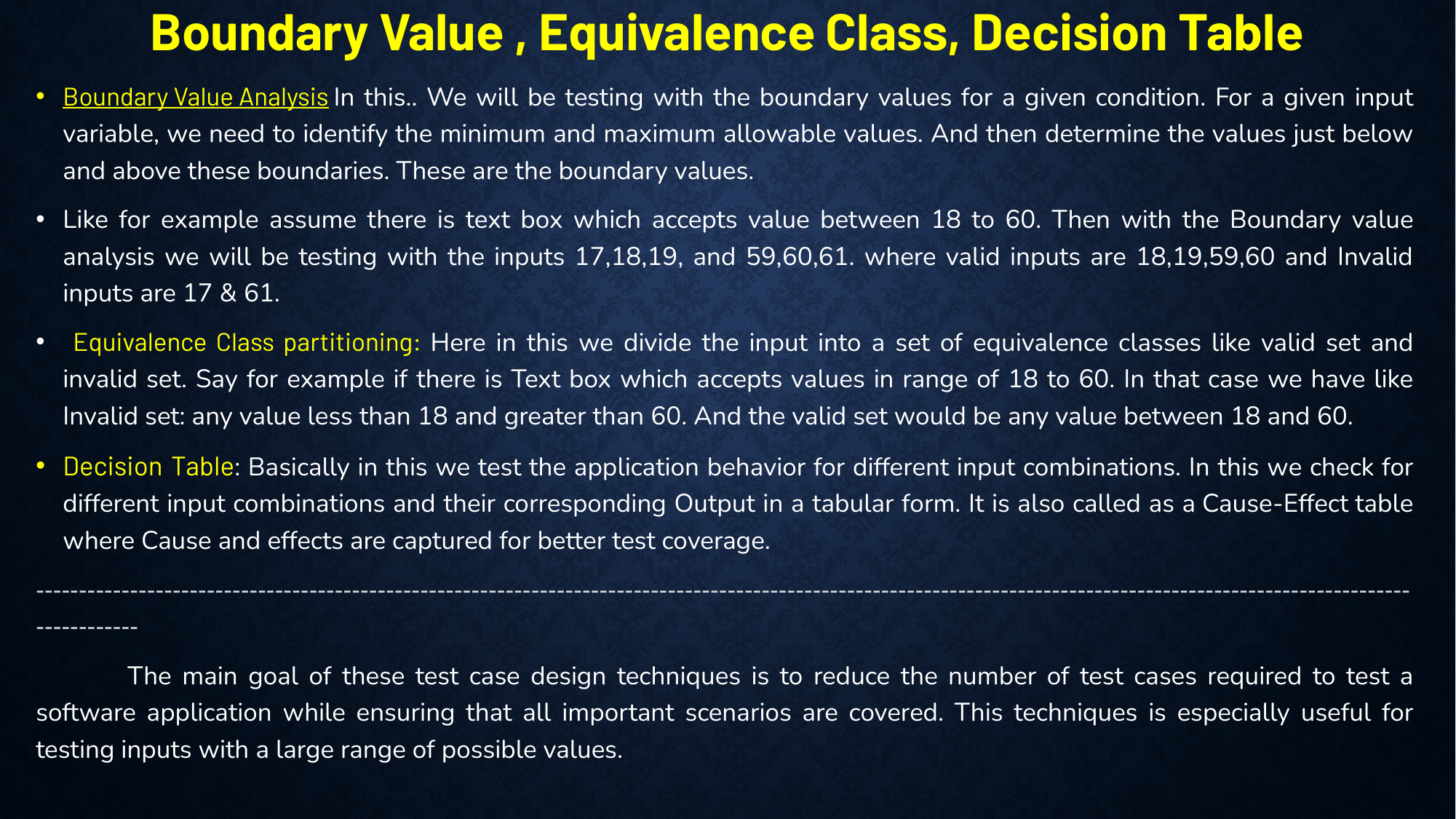

# Boundary Value , Equivalence Class, Decision Table
Boundary Value Analysis In this.. We will be testing with the boundary values for a given condition. For a given input variable, we need to identify the minimum and maximum allowable values. And then determine the values just below and above these boundaries. These are the boundary values.
Like for example assume there is text box which accepts value between 18 to 60. Then with the Boundary value analysis we will be testing with the inputs 17,18,19, and 59,60,61. where valid inputs are 18,19,59,60 and Invalid inputs are 17 & 61.
 Equivalence Class partitioning: Here in this we divide the input into a set of equivalence classes like valid set and invalid set. Say for example if there is Text box which accepts values in range of 18 to 60. In that case we have like Invalid set: any value less than 18 and greater than 60. And the valid set would be any value between 18 and 60.
Decision Table: Basically in this we test the application behavior for different input combinations. In this we check for different input combinations and their corresponding Output in a tabular form. It is also called as a Cause-Effect table where Cause and effects are captured for better test coverage.
-----------------------------------------------------------------------------------------------------------------------------------------------------------------------------
	The main goal of these test case design techniques is to reduce the number of test cases required to test a software application while ensuring that all important scenarios are covered. This techniques is especially useful for testing inputs with a large range of possible values.